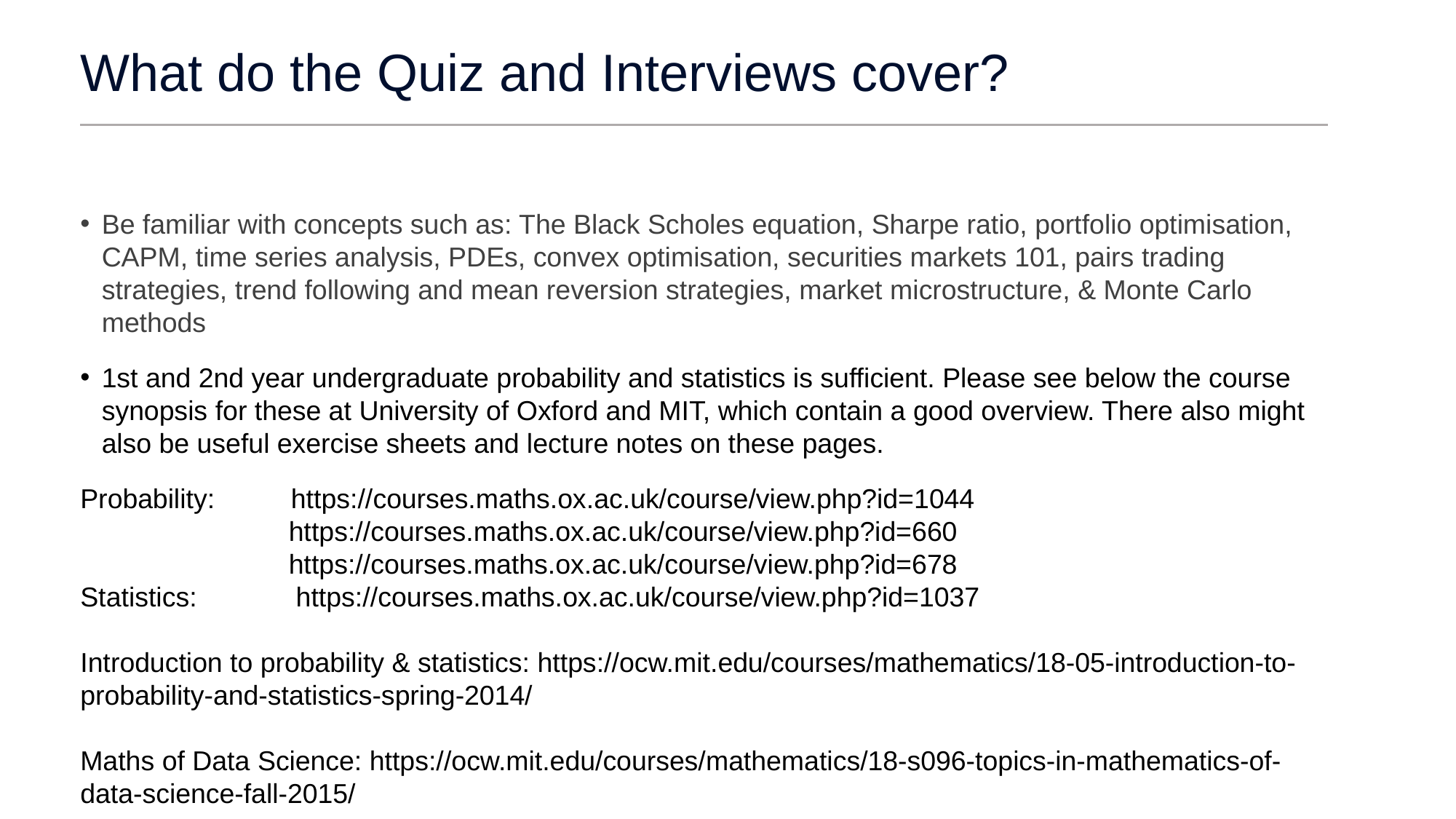

# What do the Quiz and Interviews cover?

Be familiar with concepts such as: The Black Scholes equation, Sharpe ratio, portfolio optimisation, CAPM, time series analysis, PDEs, convex optimisation, securities markets 101, pairs trading strategies, trend following and mean reversion strategies, market microstructure, & Monte Carlo methods
1st and 2nd year undergraduate probability and statistics is sufficient. Please see below the course synopsis for these at University of Oxford and MIT, which contain a good overview. There also might also be useful exercise sheets and lecture notes on these pages.
Probability:          https://courses.maths.ox.ac.uk/course/view.php?id=1044
	             https://courses.maths.ox.ac.uk/course/view.php?id=660
	             https://courses.maths.ox.ac.uk/course/view.php?id=678
Statistics:             https://courses.maths.ox.ac.uk/course/view.php?id=1037

Introduction to probability & statistics: https://ocw.mit.edu/courses/mathematics/18-05-introduction-to-probability-and-statistics-spring-2014/

Maths of Data Science: https://ocw.mit.edu/courses/mathematics/18-s096-topics-in-mathematics-of-data-science-fall-2015/